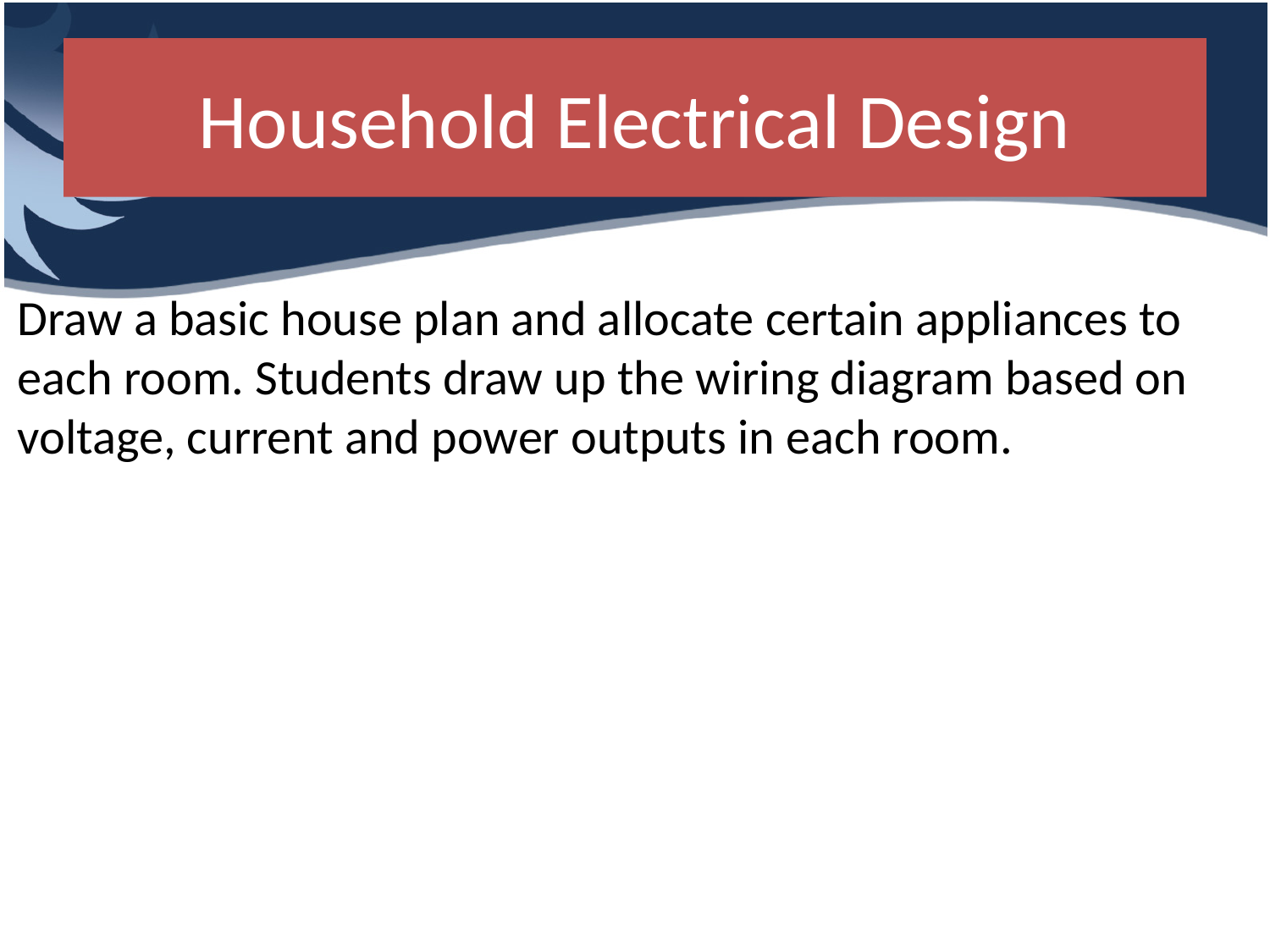

# Household Electrical Design
Draw a basic house plan and allocate certain appliances to each room. Students draw up the wiring diagram based on voltage, current and power outputs in each room.